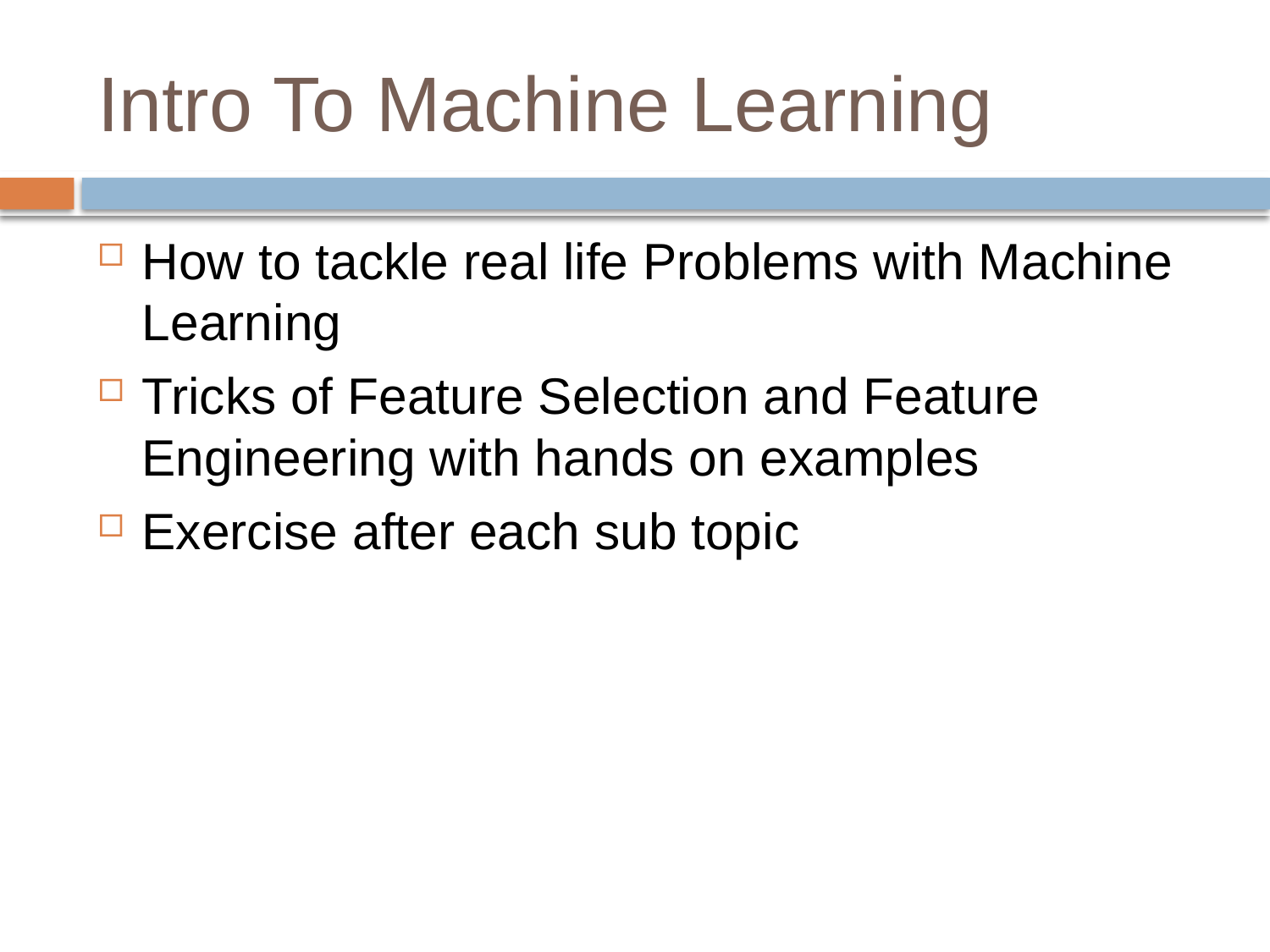

# Intro To Machine Learning
How to tackle real life Problems with Machine Learning
Tricks of Feature Selection and Feature Engineering with hands on examples
Exercise after each sub topic